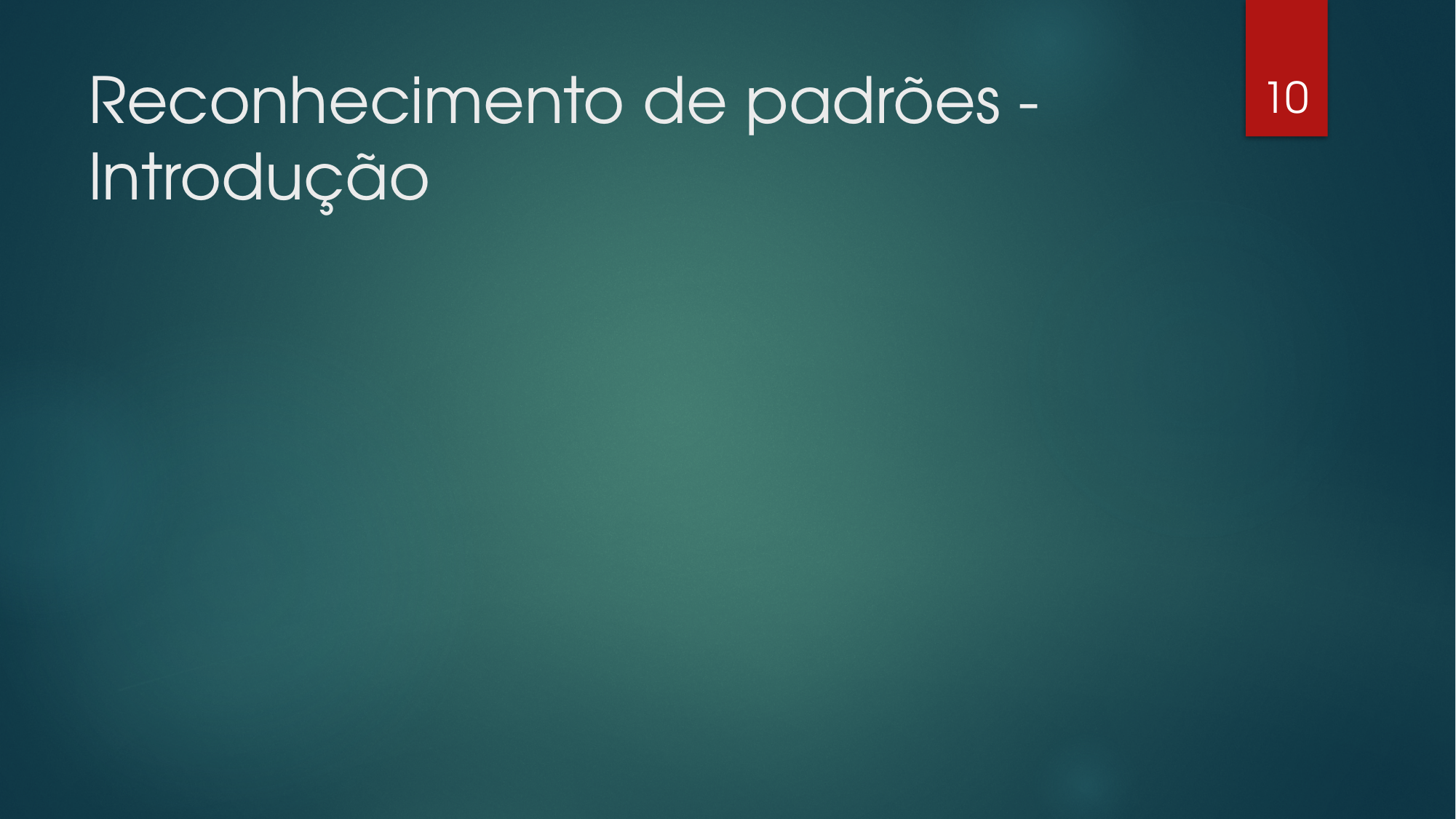

10
# Reconhecimento de padrões - Introdução